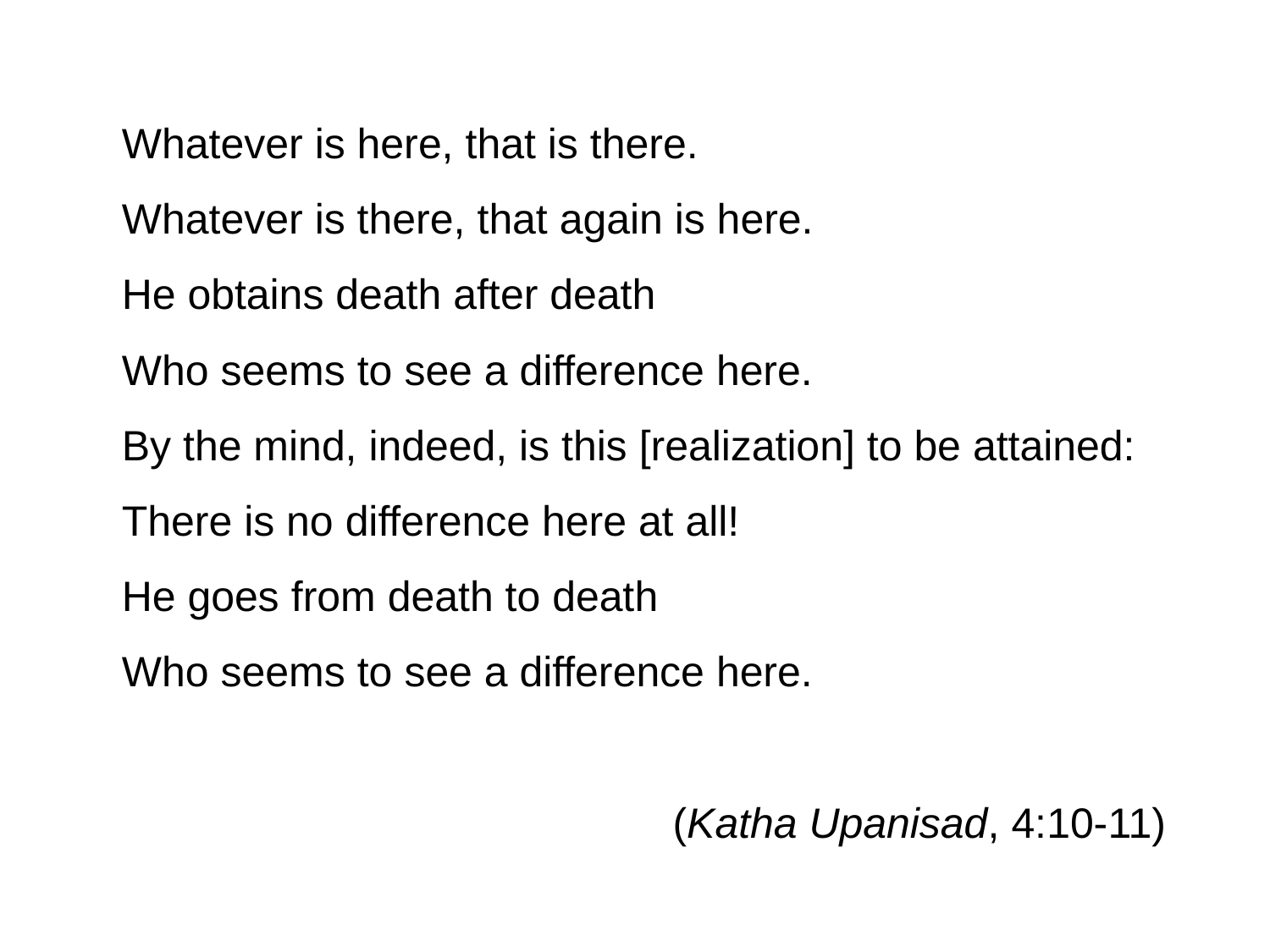

Whatever is here, that is there.
Whatever is there, that again is here.
He obtains death after death
Who seems to see a difference here.
By the mind, indeed, is this [realization] to be attained:
There is no difference here at all!
He goes from death to death
Who seems to see a difference here.

(Katha Upanisad, 4:10-11)